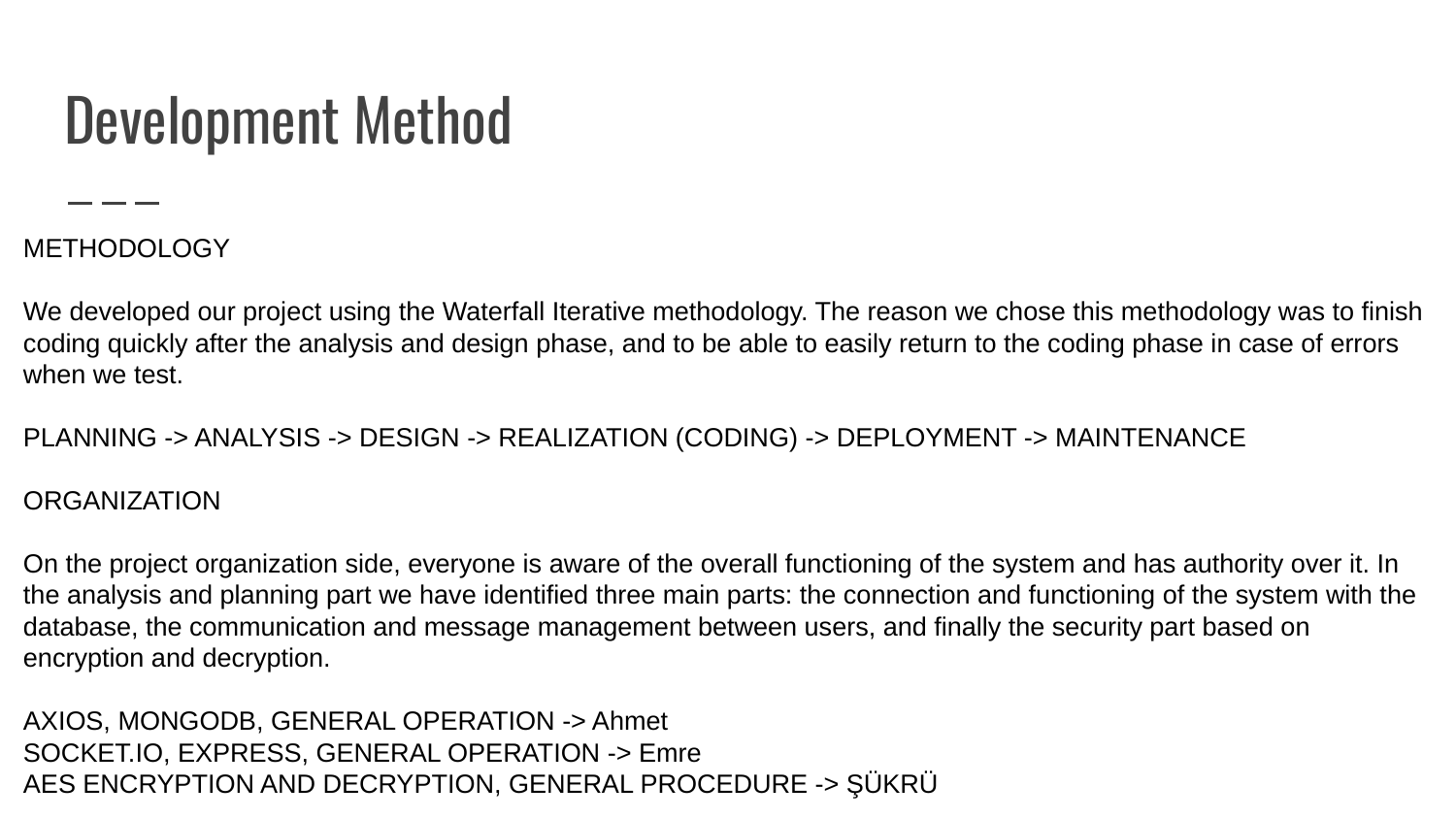

# Development Method
METHODOLOGY

We developed our project using the Waterfall Iterative methodology. The reason we chose this methodology was to finish coding quickly after the analysis and design phase, and to be able to easily return to the coding phase in case of errors when we test.

PLANNING -> ANALYSIS -> DESIGN -> REALIZATION (CODING) -> DEPLOYMENT -> MAINTENANCE

ORGANIZATION

On the project organization side, everyone is aware of the overall functioning of the system and has authority over it. In the analysis and planning part we have identified three main parts: the connection and functioning of the system with the database, the communication and message management between users, and finally the security part based on encryption and decryption.

AXIOS, MONGODB, GENERAL OPERATION -> Ahmet
SOCKET.IO, EXPRESS, GENERAL OPERATION -> Emre
AES ENCRYPTION AND DECRYPTION, GENERAL PROCEDURE -> ŞÜKRÜ